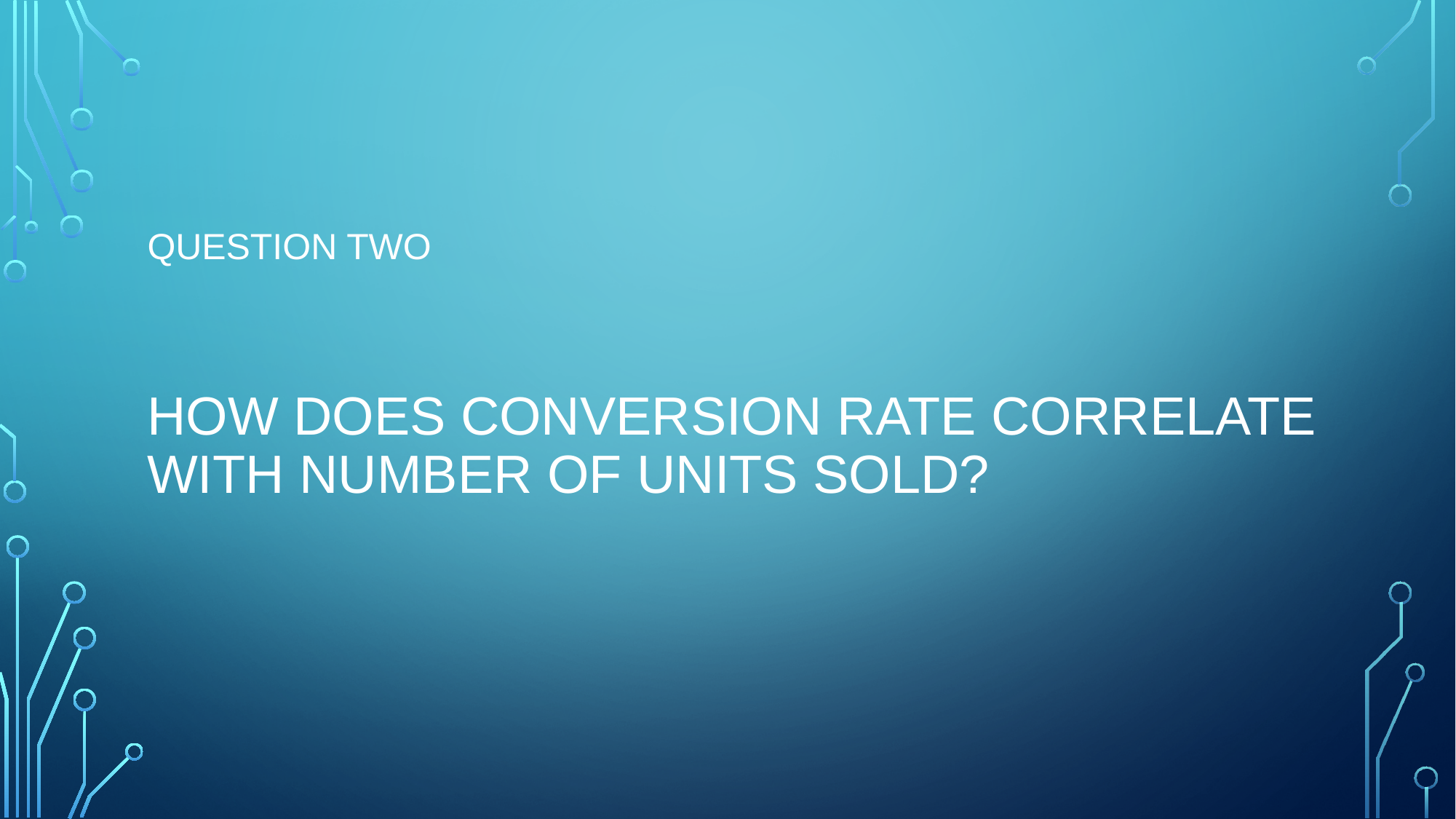

Question two
# How does conversion rate correlate with number of units sold?